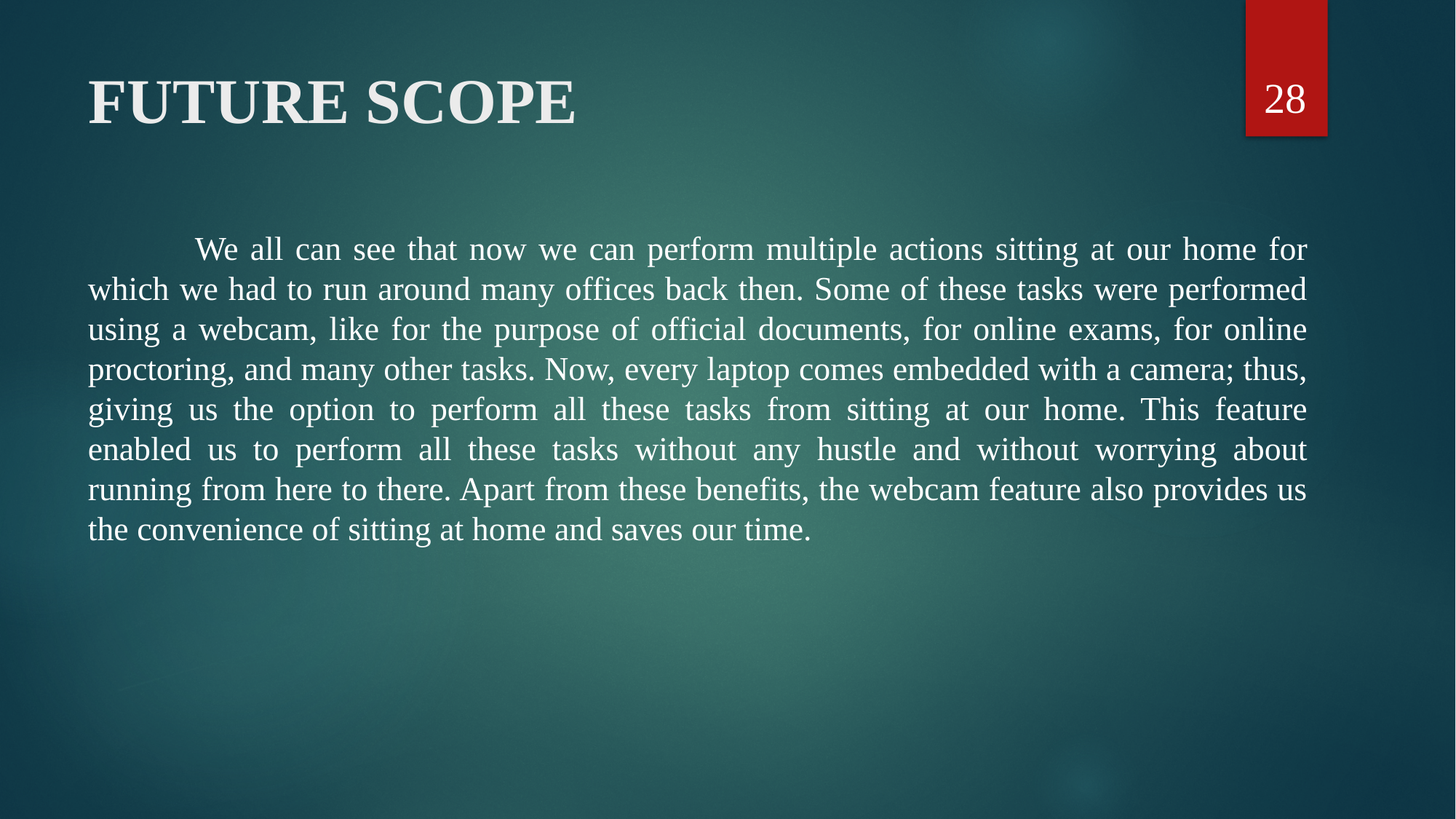

28
# FUTURE SCOPE
         We all can see that now we can perform multiple actions sitting at our home for which we had to run around many offices back then. Some of these tasks were performed using a webcam, like for the purpose of official documents, for online exams, for online proctoring, and many other tasks. Now, every laptop comes embedded with a camera; thus, giving us the option to perform all these tasks from sitting at our home. This feature enabled us to perform all these tasks without any hustle and without worrying about running from here to there. Apart from these benefits, the webcam feature also provides us the convenience of sitting at home and saves our time.